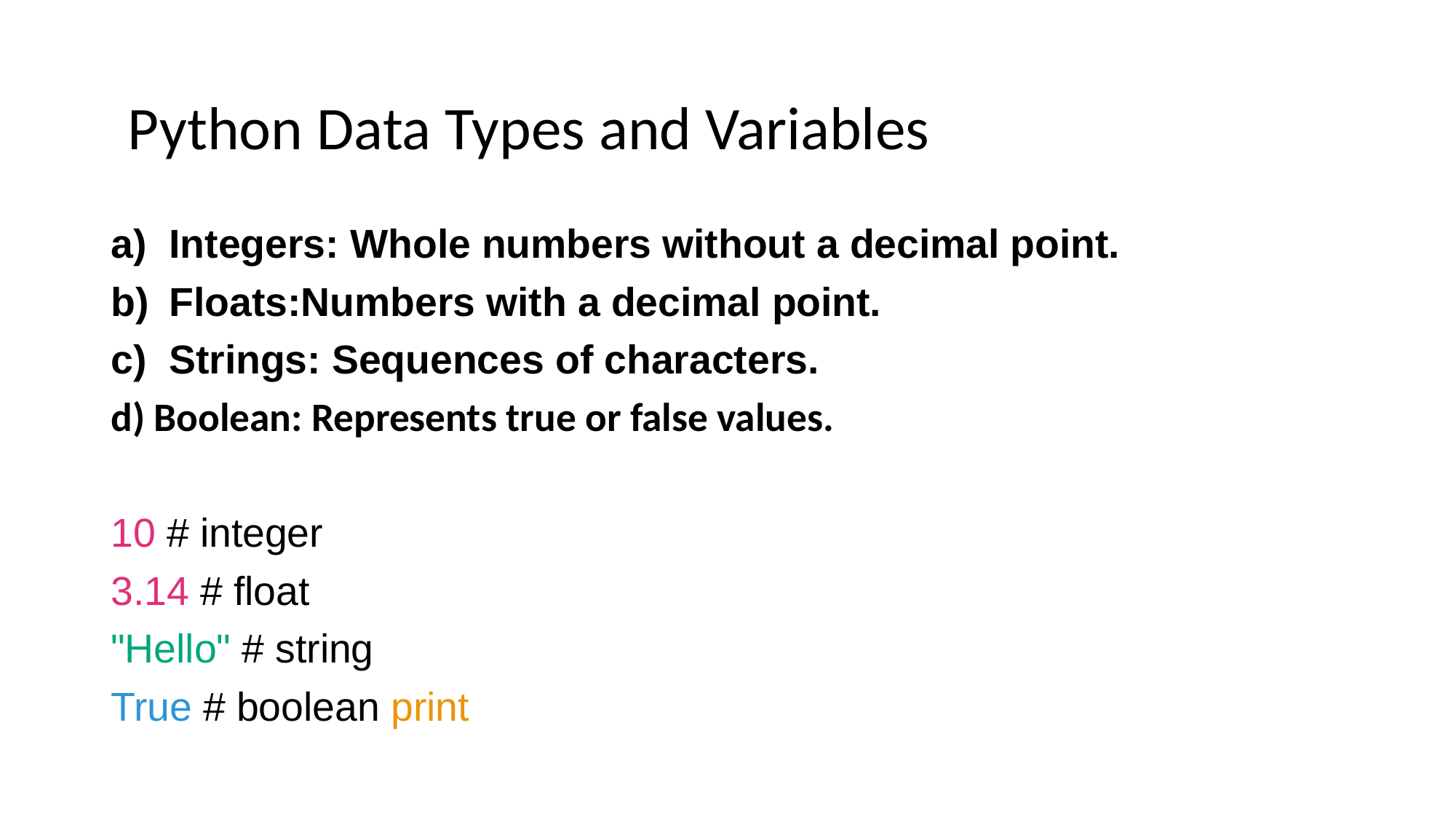

# Python Data Types and Variables
Integers: Whole numbers without a decimal point.
Floats:Numbers with a decimal point.
Strings: Sequences of characters.
d) Boolean: Represents true or false values.

10 # integer y =
3.14 # float z =
"Hello" # string a =
True # boolean print(x, y, z, a)